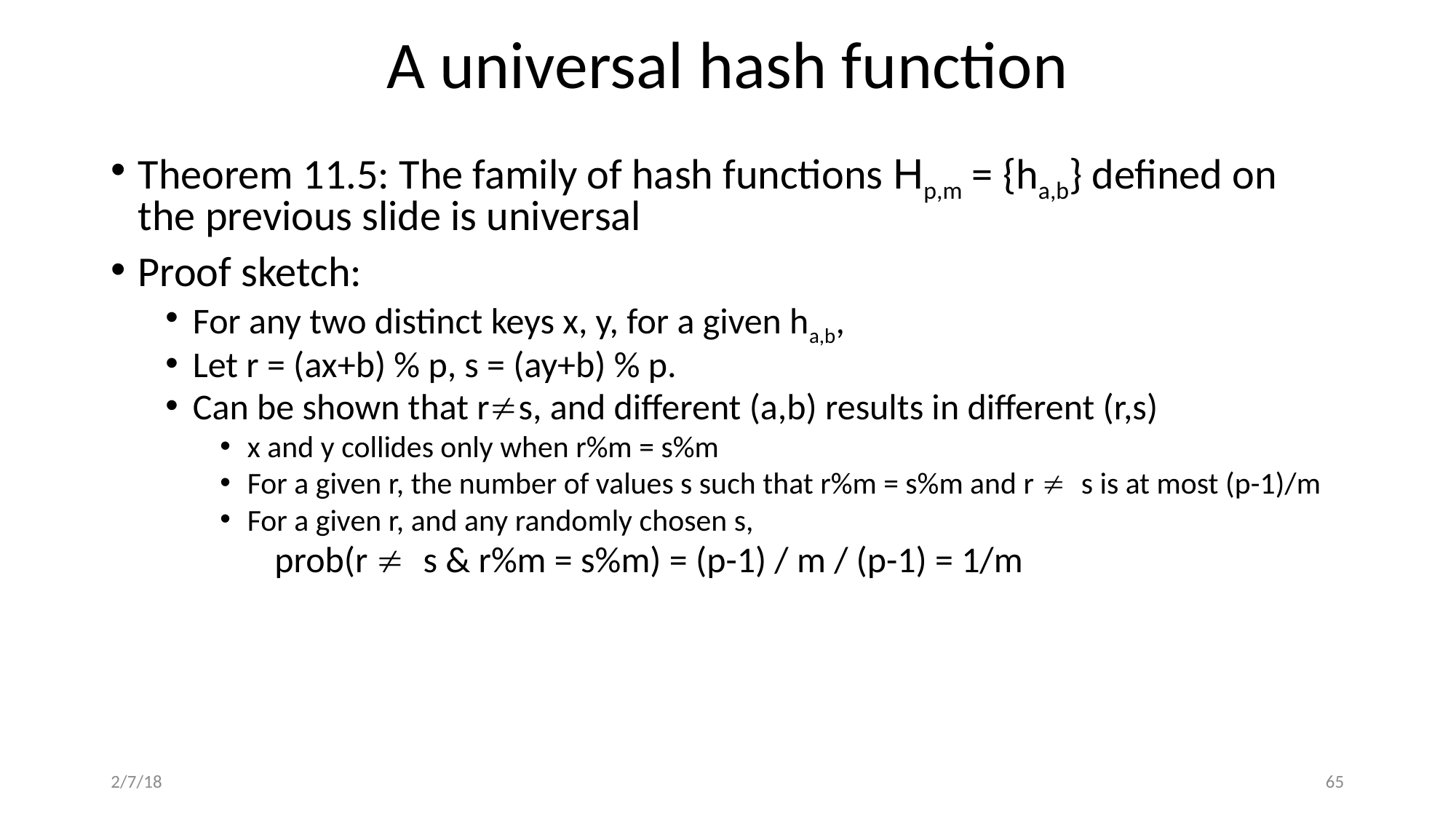

# A universal hash function
Theorem 11.5: The family of hash functions Hp,m = {ha,b} defined on the previous slide is universal
Proof sketch:
For any two distinct keys x, y, for a given ha,b,
Let r = (ax+b) % p, s = (ay+b) % p.
Can be shown that r≠s, and different (a,b) results in different (r,s)
x and y collides only when r%m = s%m
For a given r, the number of values s such that r%m = s%m and r ≠ s is at most (p-1)/m
For a given r, and any randomly chosen s,
	prob(r ≠ s & r%m = s%m) = (p-1) / m / (p-1) = 1/m
2/7/18

65